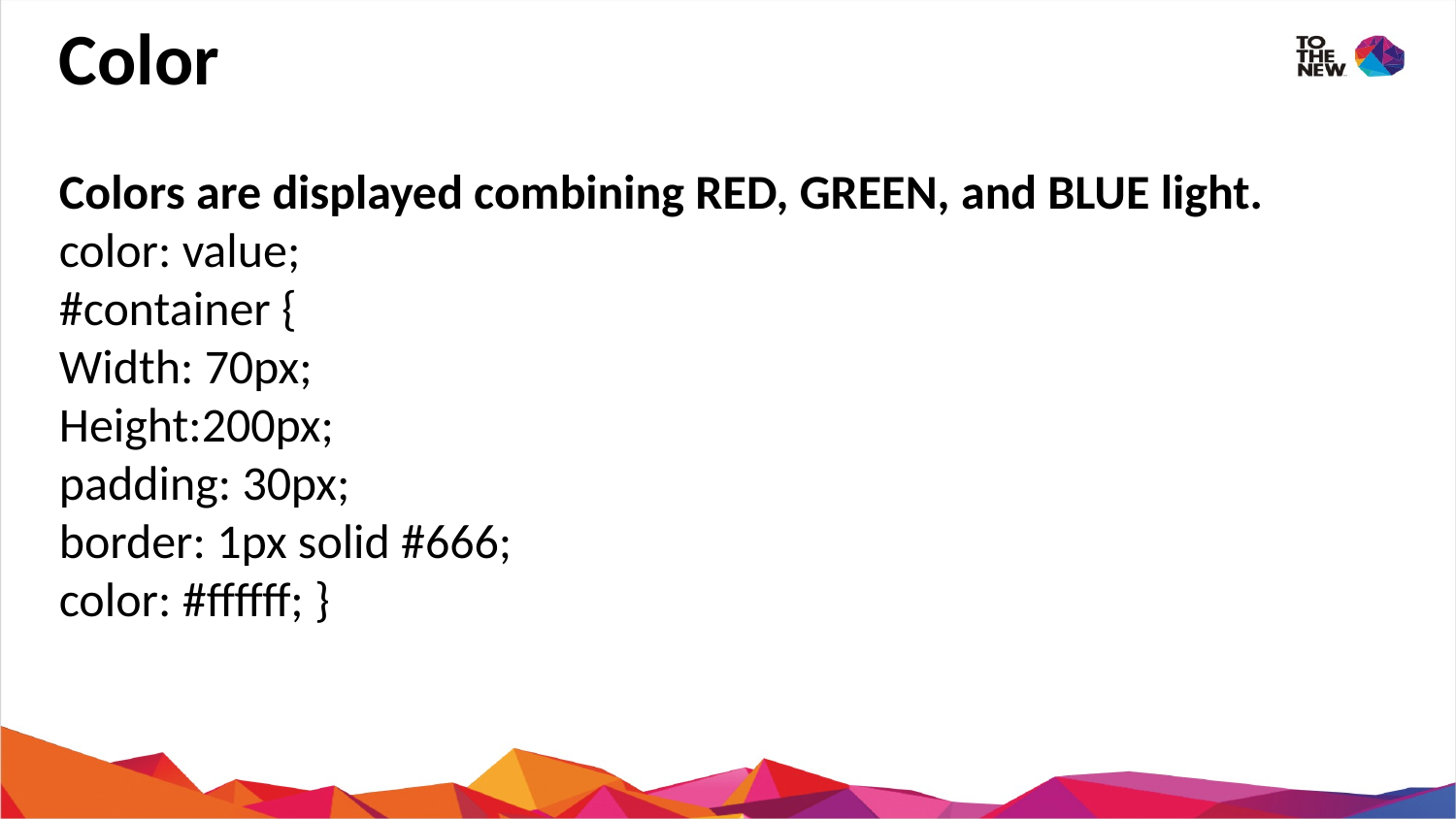

Color
Colors are displayed combining RED, GREEN, and BLUE light.
color: value;
#container {
Width: 70px;
Height:200px;
padding: 30px;
border: 1px solid #666;
color: #ffffff; }